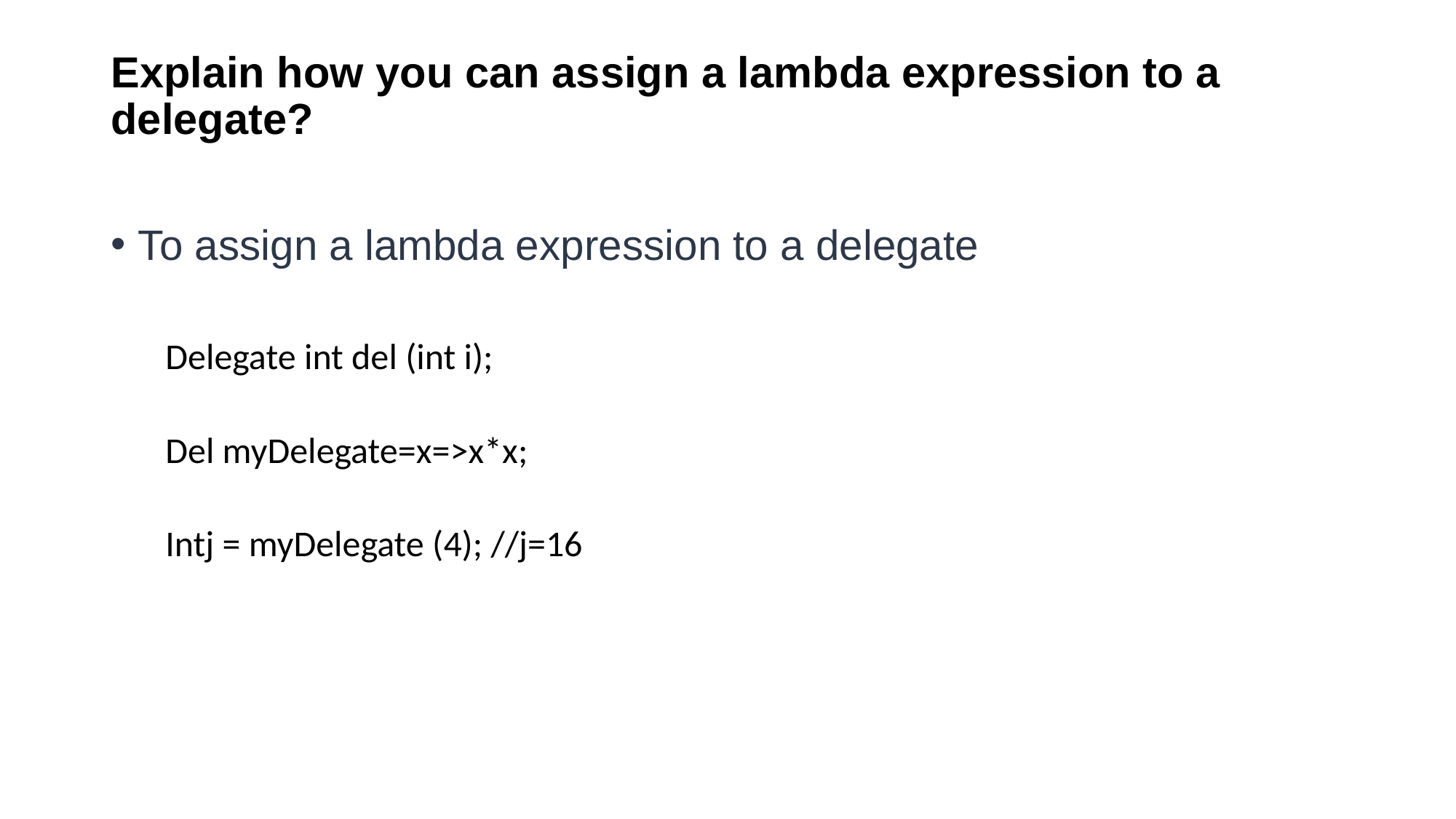

# Explain how you can assign a lambda expression to a delegate?
To assign a lambda expression to a delegate

Delegate int del (int i);

Del myDelegate=x=>x*x;

Intj = myDelegate (4); //j=16